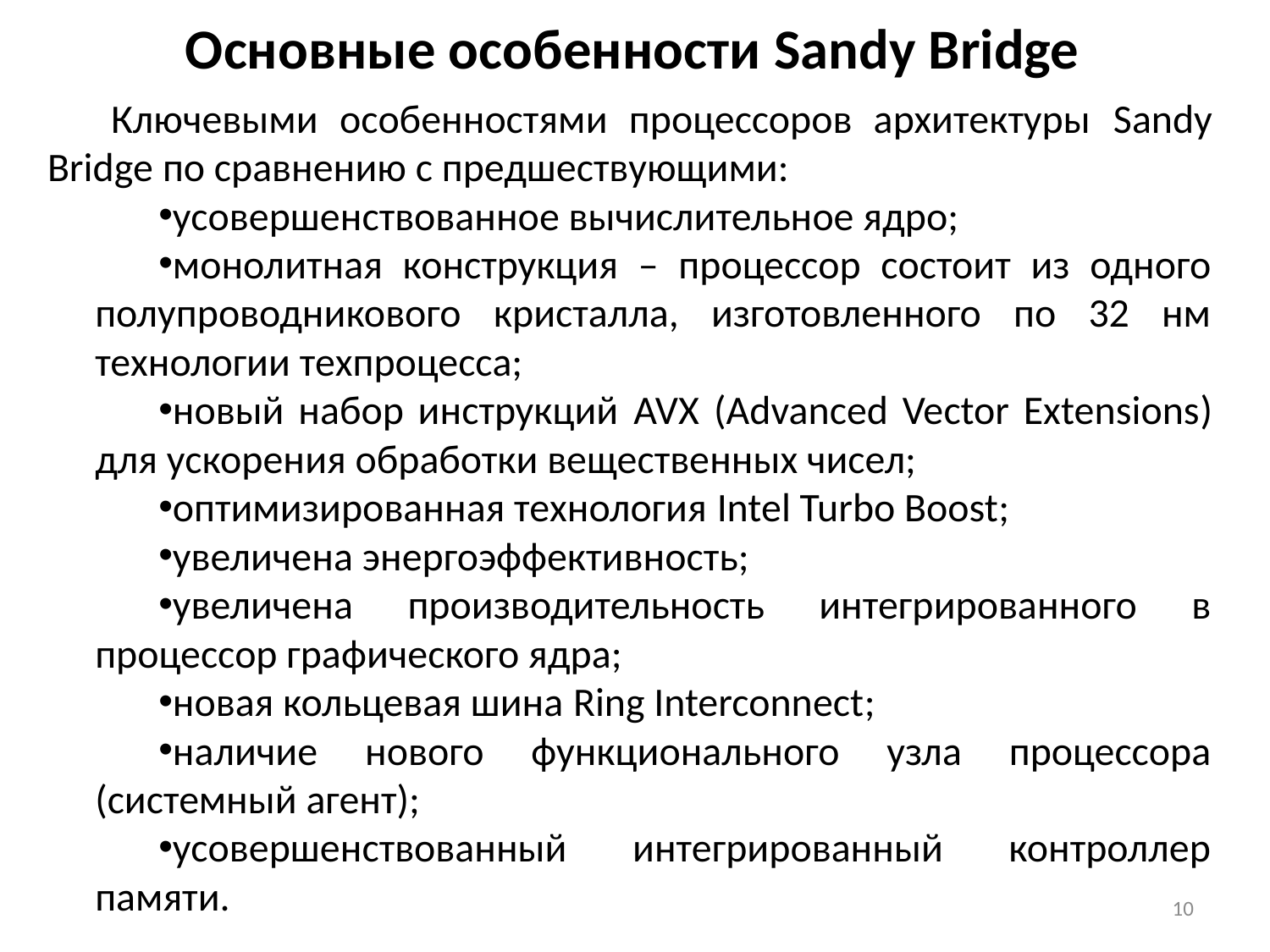

Основные особенности Sandy Bridge
Ключевыми особенностями процессоров архитектуры Sandy Bridge по сравнению с предшествующими:
усовершенствованное вычислительное ядро;
монолитная конструкция – процессор состоит из одного полупроводникового кристалла, изготовленного по 32 нм технологии техпроцесса;
новый набор инструкций AVX (Advanced Vector Extensions) для ускорения обработки вещественных чисел;
оптимизированная технология Intel Turbo Boost;
увеличена энергоэффективность;
увеличена производительность интегрированного в процессор графического ядра;
новая кольцевая шина Ring Interconnect;
наличие нового функционального узла процессора (системный агент);
усовершенствованный интегрированный контроллер памяти.
10